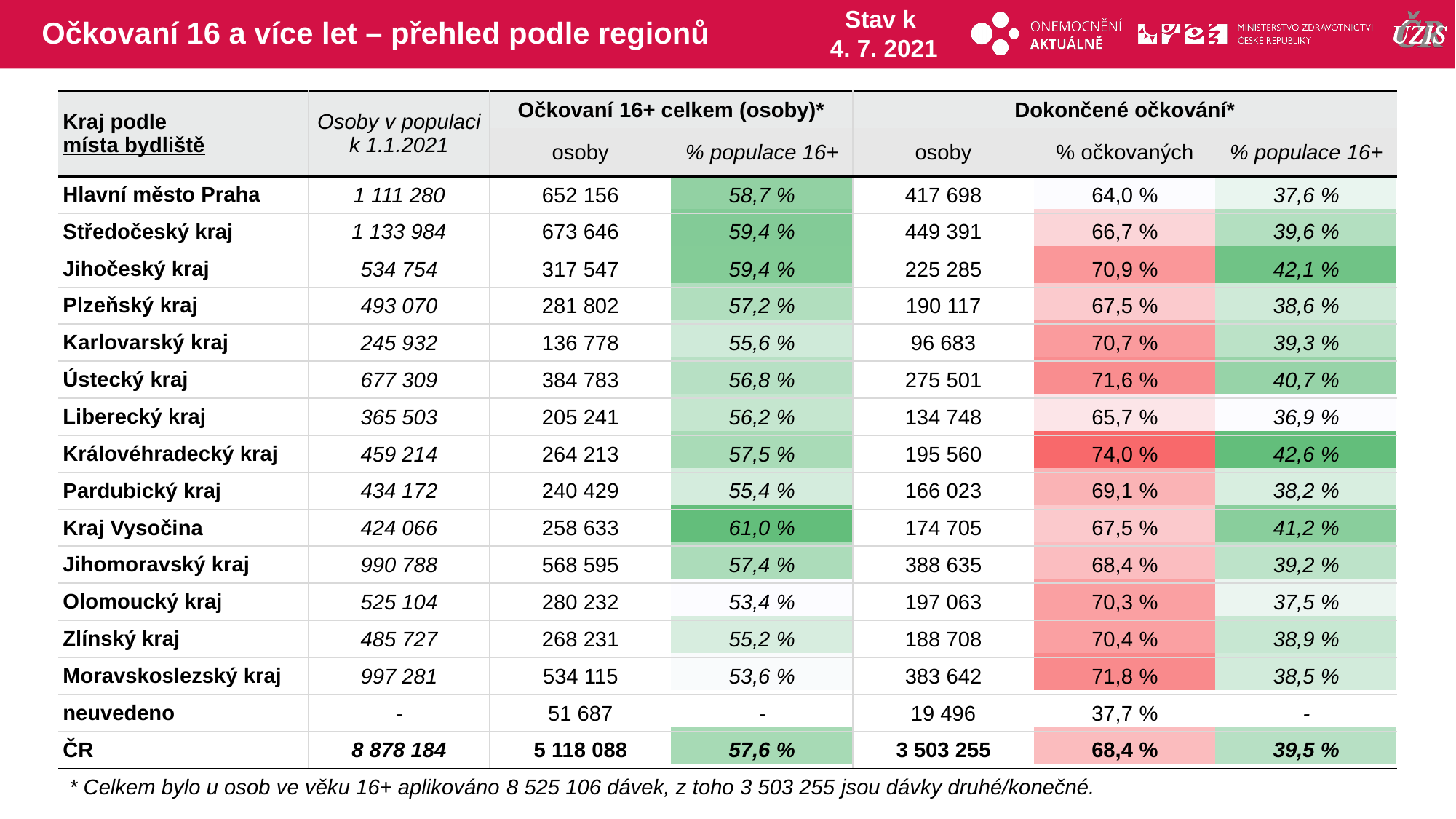

# Očkovaní 16 a více let – přehled podle regionů
Stav k
4. 7. 2021
| Kraj podle místa bydliště | Osoby v populaci k 1.1.2021 | Očkovaní 16+ celkem (osoby)\* |  | Dokončené očkování\* |  |  |
| --- | --- | --- | --- | --- | --- | --- |
|  |  | osoby | % populace 16+ | osoby | % očkovaných | % populace 16+ |
| Hlavní město Praha | 1 111 280 | 652 156 | 58,7 % | 417 698 | 64,0 % | 37,6 % |
| Středočeský kraj | 1 133 984 | 673 646 | 59,4 % | 449 391 | 66,7 % | 39,6 % |
| Jihočeský kraj | 534 754 | 317 547 | 59,4 % | 225 285 | 70,9 % | 42,1 % |
| Plzeňský kraj | 493 070 | 281 802 | 57,2 % | 190 117 | 67,5 % | 38,6 % |
| Karlovarský kraj | 245 932 | 136 778 | 55,6 % | 96 683 | 70,7 % | 39,3 % |
| Ústecký kraj | 677 309 | 384 783 | 56,8 % | 275 501 | 71,6 % | 40,7 % |
| Liberecký kraj | 365 503 | 205 241 | 56,2 % | 134 748 | 65,7 % | 36,9 % |
| Královéhradecký kraj | 459 214 | 264 213 | 57,5 % | 195 560 | 74,0 % | 42,6 % |
| Pardubický kraj | 434 172 | 240 429 | 55,4 % | 166 023 | 69,1 % | 38,2 % |
| Kraj Vysočina | 424 066 | 258 633 | 61,0 % | 174 705 | 67,5 % | 41,2 % |
| Jihomoravský kraj | 990 788 | 568 595 | 57,4 % | 388 635 | 68,4 % | 39,2 % |
| Olomoucký kraj | 525 104 | 280 232 | 53,4 % | 197 063 | 70,3 % | 37,5 % |
| Zlínský kraj | 485 727 | 268 231 | 55,2 % | 188 708 | 70,4 % | 38,9 % |
| Moravskoslezský kraj | 997 281 | 534 115 | 53,6 % | 383 642 | 71,8 % | 38,5 % |
| neuvedeno | - | 51 687 | - | 19 496 | 37,7 % | - |
| ČR | 8 878 184 | 5 118 088 | 57,6 % | 3 503 255 | 68,4 % | 39,5 % |
|  |  |  |  |  |  |
| --- | --- | --- | --- | --- | --- |
|  |  |  |  |  |  |
|  |  |  |  |  |  |
|  |  |  |  |  |  |
|  |  |  |  |  |  |
|  |  |  |  |  |  |
|  |  |  |  |  |  |
|  |  |  |  |  |  |
|  |  |  |  |  |  |
|  |  |  |  |  |  |
|  |  |  |  |  |  |
|  |  |  |  |  |  |
|  |  |  |  |  |  |
|  |  |  |  |  |  |
|  |  |  |  |  |  |
|  |  |  |  |  |  |
* Celkem bylo u osob ve věku 16+ aplikováno 8 525 106 dávek, z toho 3 503 255 jsou dávky druhé/konečné.